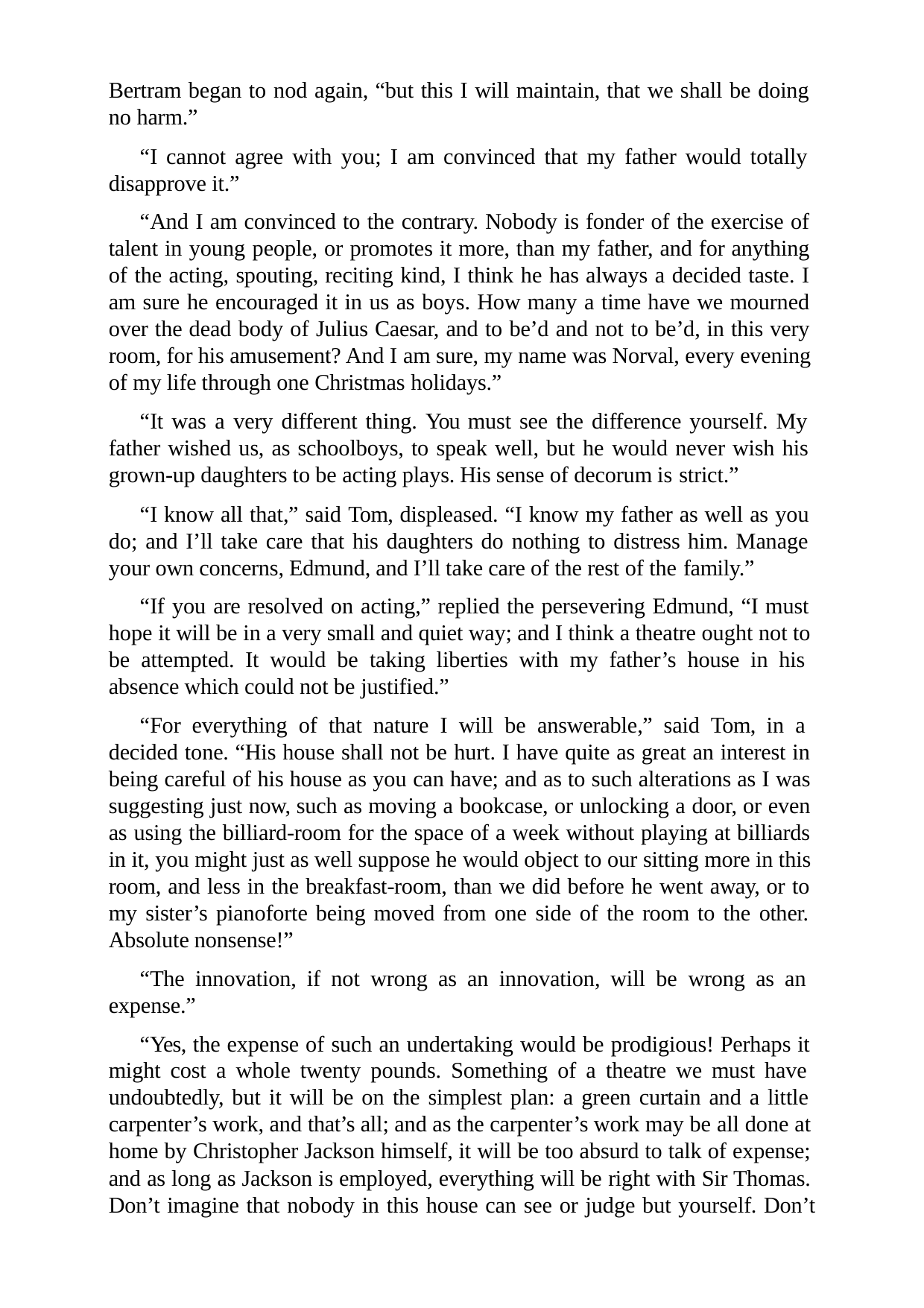

Bertram began to nod again, “but this I will maintain, that we shall be doing  no harm.”
“I cannot agree with you; I am convinced that my father would totally  disapprove it.”
“And I am convinced to the contrary. Nobody is fonder of the exercise of  talent in young people, or promotes it more, than my father, and for anything  of the acting, spouting, reciting kind, I think he has always a decided taste. I  am sure he encouraged it in us as boys. How many a time have we mourned  over the dead body of Julius Caesar, and to be’d and not to be’d, in this very  room, for his amusement? And I am sure, my name was Norval, every evening  of my life through one Christmas holidays.”
“It was a very different thing. You must see the difference yourself. My  father wished us, as schoolboys, to speak well, but he would never wish his  grown-up daughters to be acting plays. His sense of decorum is strict.”
“I know all that,” said Tom, displeased. “I know my father as well as you  do; and I’ll take care that his daughters do nothing to distress him. Manage  your own concerns, Edmund, and I’ll take care of the rest of the family.”
“If you are resolved on acting,” replied the persevering Edmund, “I must  hope it will be in a very small and quiet way; and I think a theatre ought not to  be attempted. It would be taking liberties with my father’s house in his  absence which could not be justified.”
“For everything of that nature I will be answerable,” said Tom, in a  decided tone. “His house shall not be hurt. I have quite as great an interest in  being careful of his house as you can have; and as to such alterations as I was  suggesting just now, such as moving a bookcase, or unlocking a door, or even  as using the billiard-room for the space of a week without playing at billiards  in it, you might just as well suppose he would object to our sitting more in this  room, and less in the breakfast-room, than we did before he went away, or to  my sister’s pianoforte being moved from one side of the room to the other.  Absolute nonsense!”
“The innovation, if not wrong as an innovation, will be wrong as an  expense.”
“Yes, the expense of such an undertaking would be prodigious! Perhaps it  might cost a whole twenty pounds. Something of a theatre we must have  undoubtedly, but it will be on the simplest plan: a green curtain and a little  carpenter’s work, and that’s all; and as the carpenter’s work may be all done at  home by Christopher Jackson himself, it will be too absurd to talk of expense;  and as long as Jackson is employed, everything will be right with Sir Thomas.  Don’t imagine that nobody in this house can see or judge but yourself. Don’t